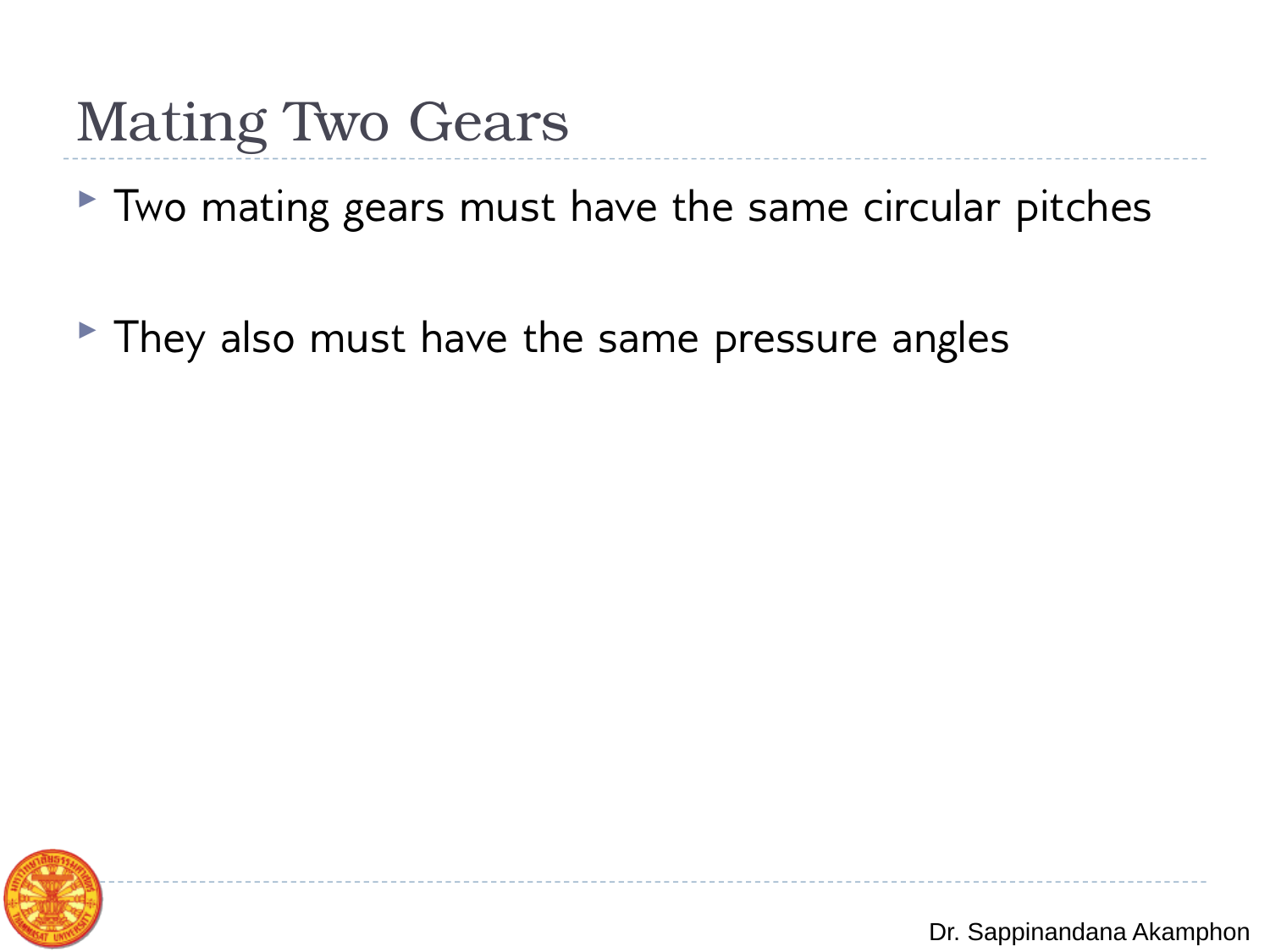

# Mating Two Gears
Two mating gears must have the same circular pitches

They also must have the same pressure angles